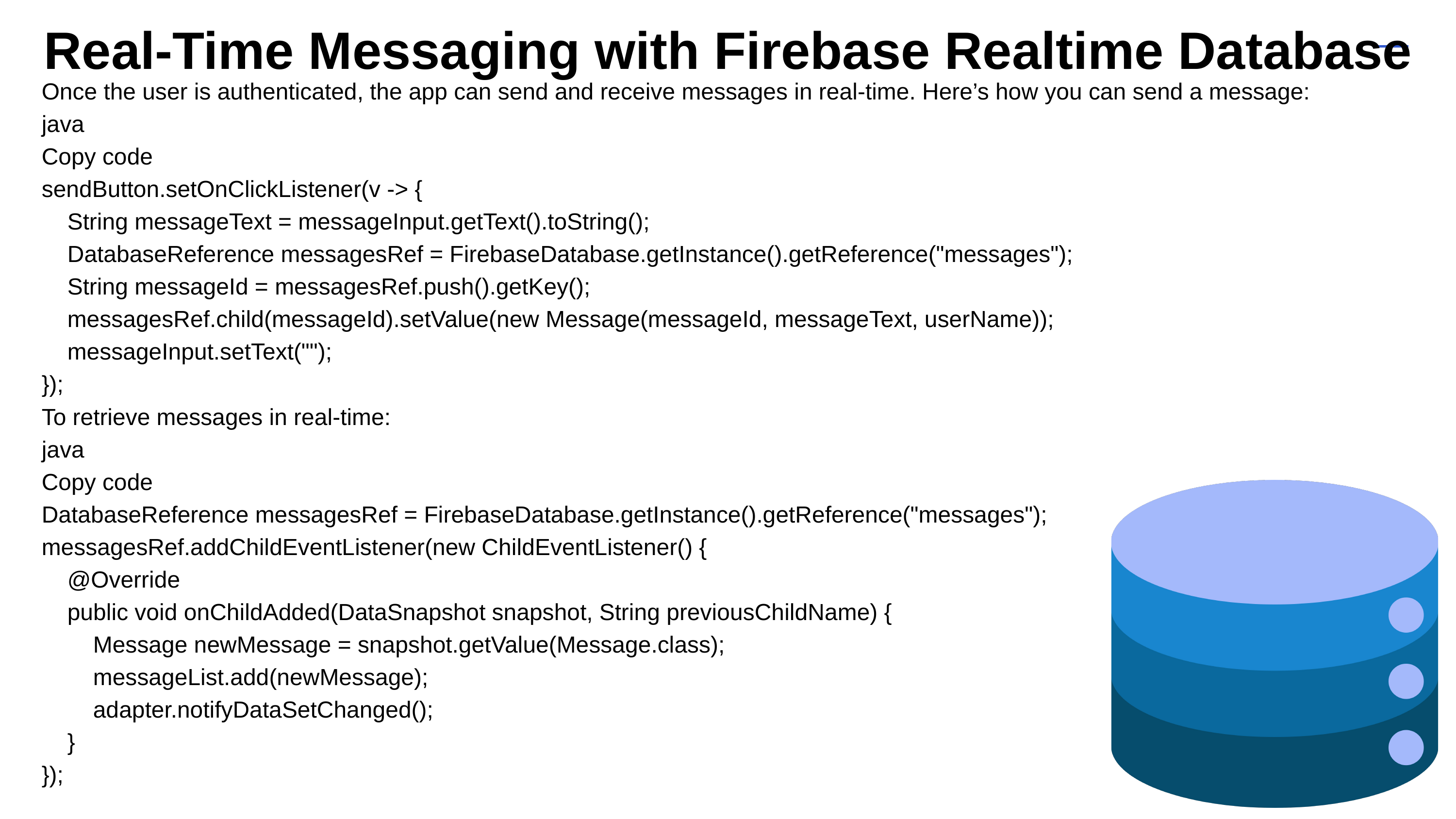

Real-Time Messaging with Firebase Realtime Database

Once the user is authenticated, the app can send and receive messages in real-time. Here’s how you can send a message:
java
Copy code
sendButton.setOnClickListener(v -> {
    String messageText = messageInput.getText().toString();
    DatabaseReference messagesRef = FirebaseDatabase.getInstance().getReference("messages");
    String messageId = messagesRef.push().getKey();
    messagesRef.child(messageId).setValue(new Message(messageId, messageText, userName));
    messageInput.setText("");
});
To retrieve messages in real-time:
java
Copy code
DatabaseReference messagesRef = FirebaseDatabase.getInstance().getReference("messages");
messagesRef.addChildEventListener(new ChildEventListener() {
    @Override
    public void onChildAdded(DataSnapshot snapshot, String previousChildName) {
        Message newMessage = snapshot.getValue(Message.class);
        messageList.add(newMessage);
        adapter.notifyDataSetChanged();
    }
});